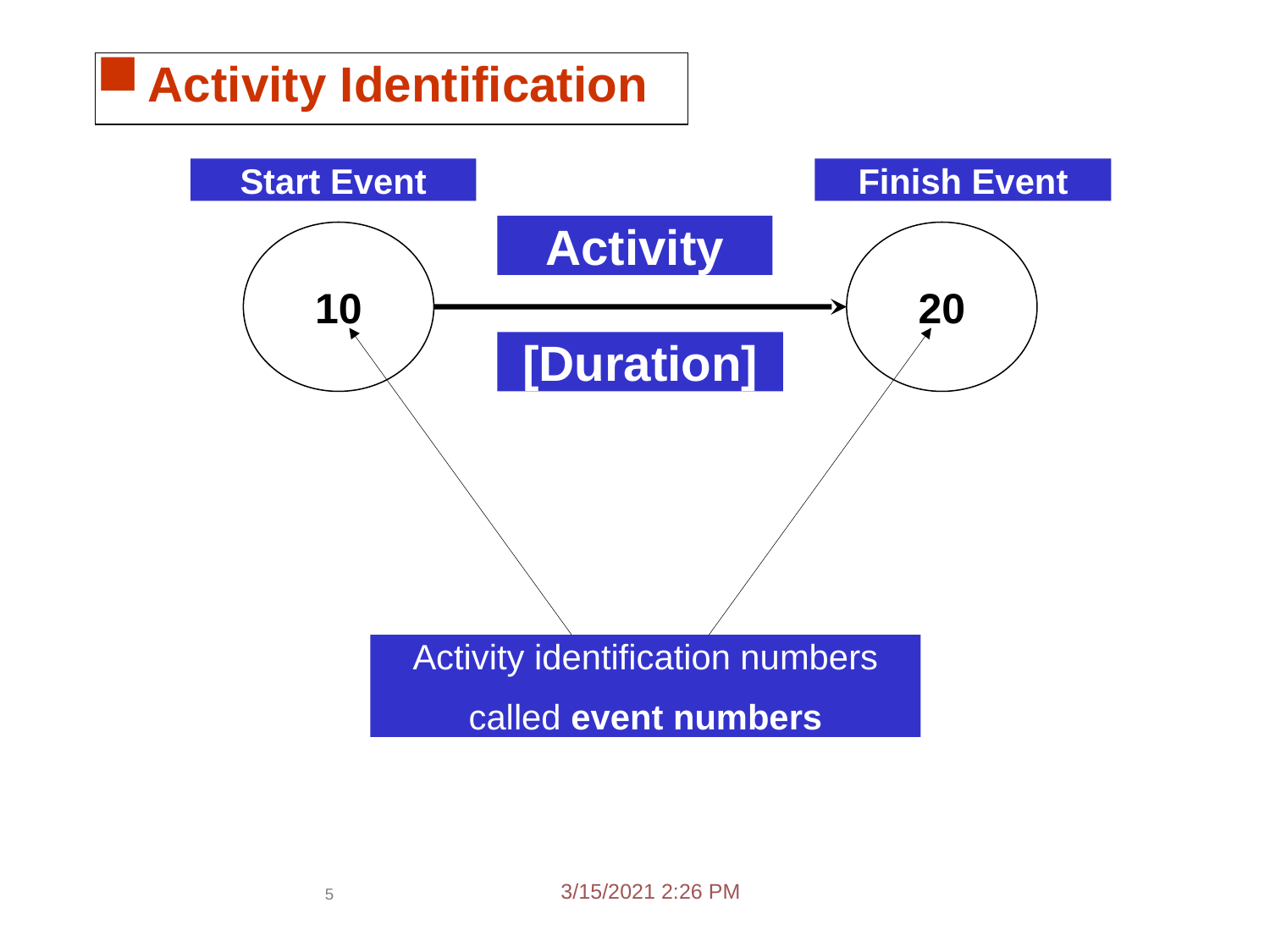

Activity Identification
Start Event
Finish Event
Activity
10
20

[Duration]
Activity identification numbers
called event numbers
3/15/2021 2:26 PM
5